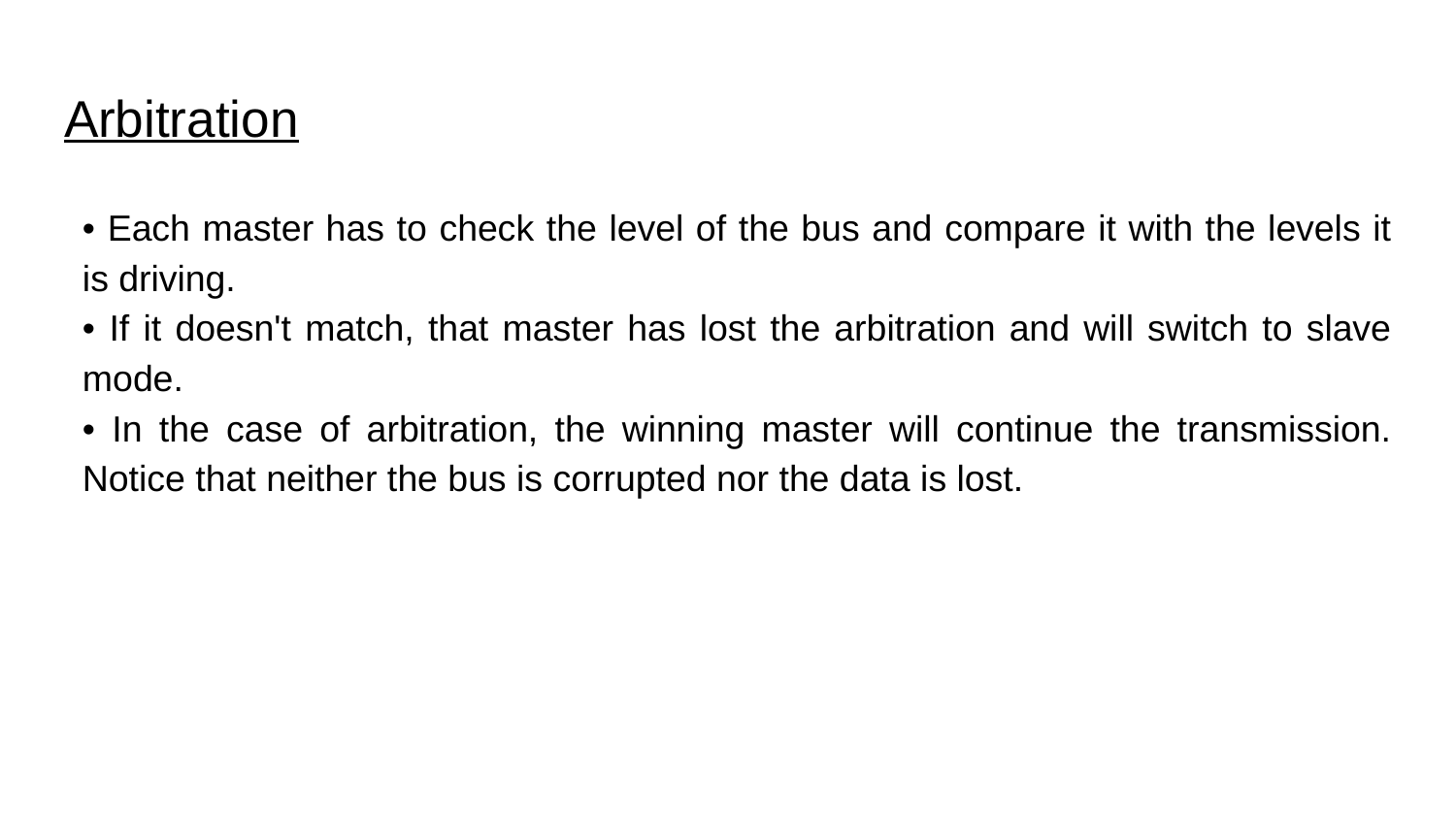

# Arbitration
• Each master has to check the level of the bus and compare it with the levels it is driving.
• If it doesn't match, that master has lost the arbitration and will switch to slave mode.
• In the case of arbitration, the winning master will continue the transmission. Notice that neither the bus is corrupted nor the data is lost.